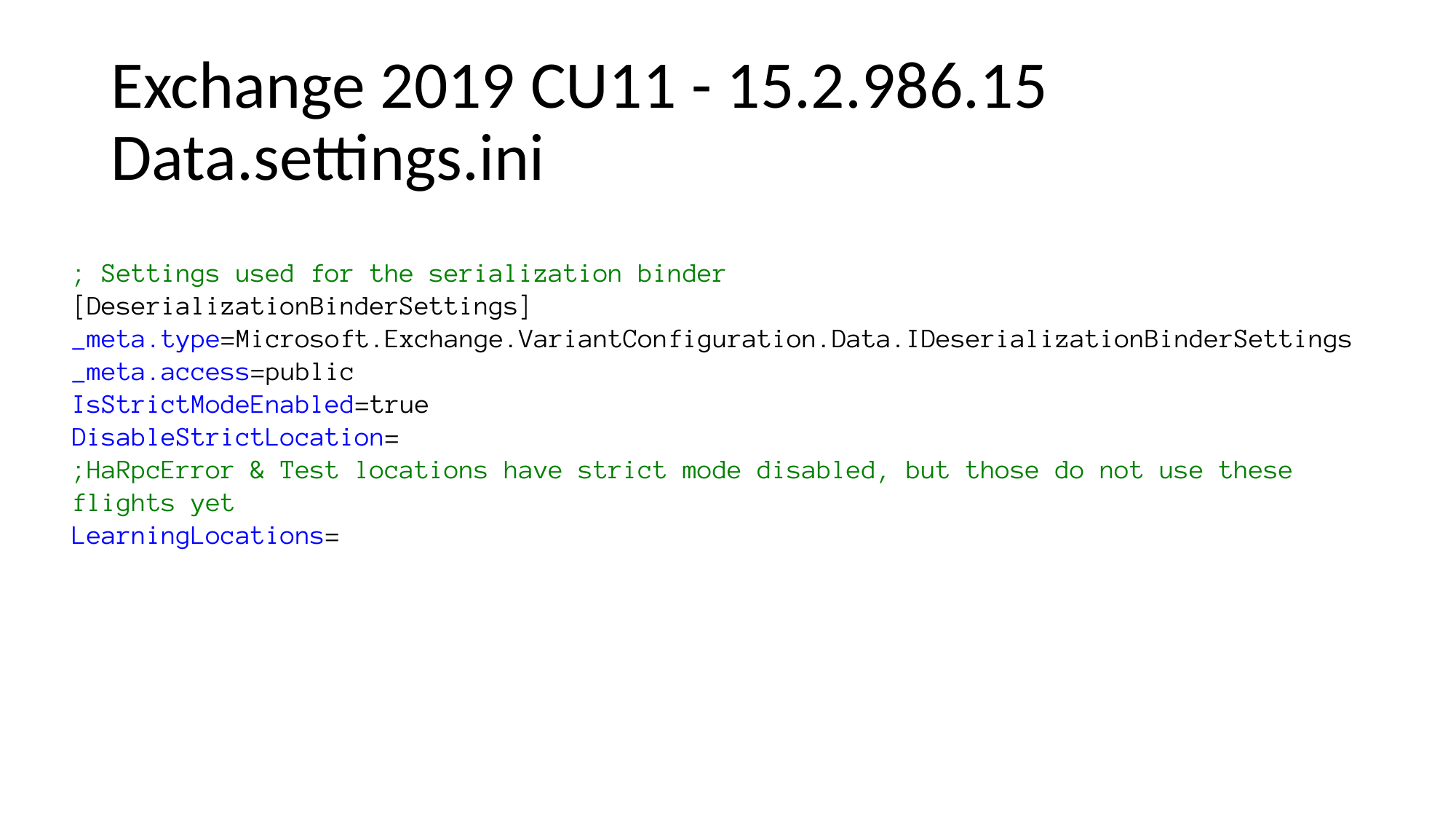

# Exchange 2019 CU11 - 15.2.986.15 Data.settings.ini
; Settings used for the serialization binder
[DeserializationBinderSettings]
_meta.type=Microsoft.Exchange.VariantConfiguration.Data.IDeserializationBinderSettings
_meta.access=public
IsStrictModeEnabled=true
DisableStrictLocation=
;HaRpcError & Test locations have strict mode disabled, but those do not use these flights yet
LearningLocations=